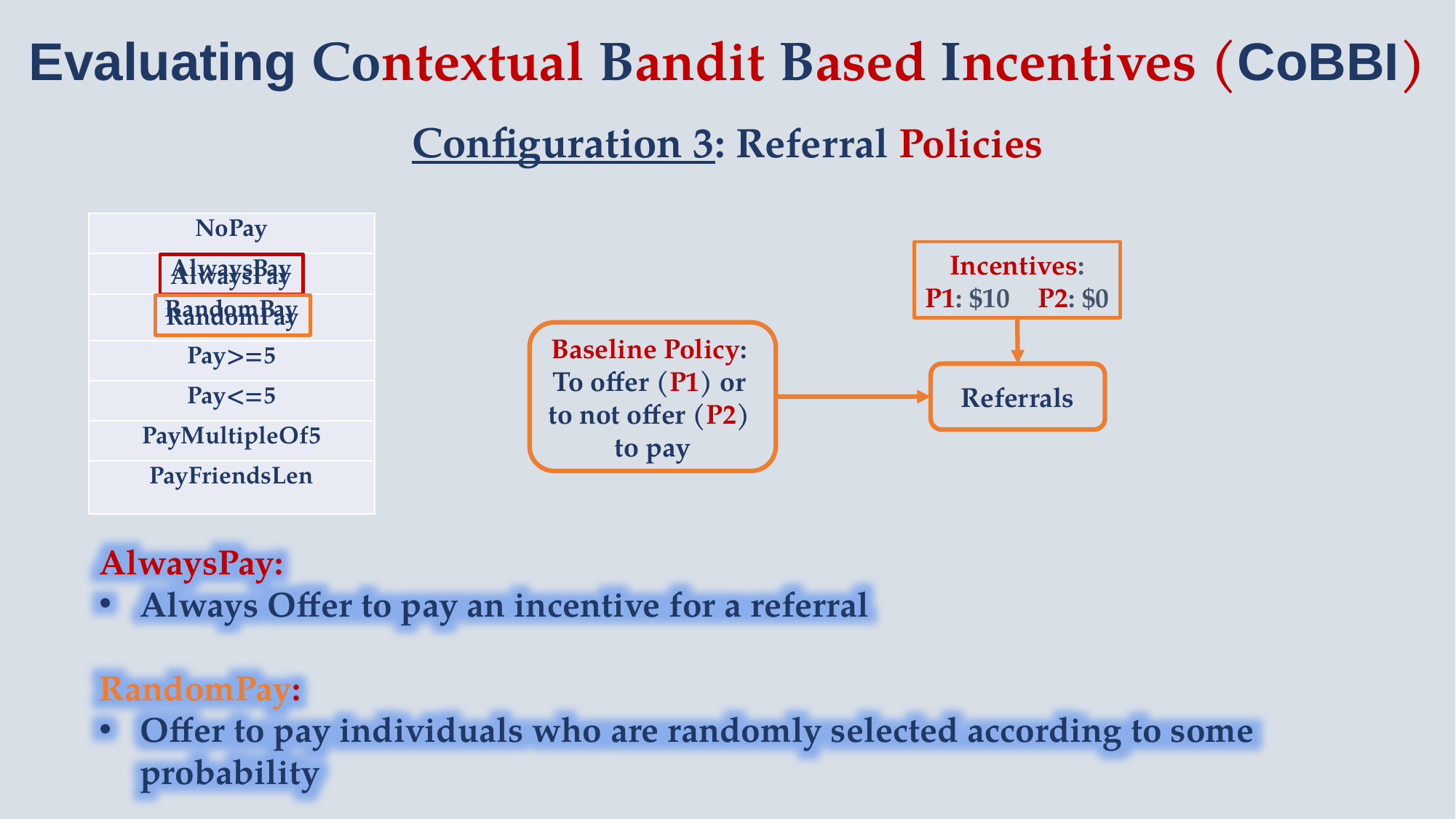

Evaluating Contextual Bandit Based Incentives (CoBBI)
Configuration 3: Referral Policies
| NoPay |
| --- |
| AlwaysPay |
| RandomPay |
| Pay>=5 |
| Pay<=5 |
| PayMultipleOf5 |
| PayFriendsLen |
Incentives:
P1: $10    P2: $0
Baseline Policy:
To offer (P1) or
to not offer (P2)
to pay
Referrals
AlwaysPay
RandomPay
AlwaysPay:
Always Offer to pay an incentive for a referral
RandomPay:
Offer to pay individuals who are randomly selected according to some probability